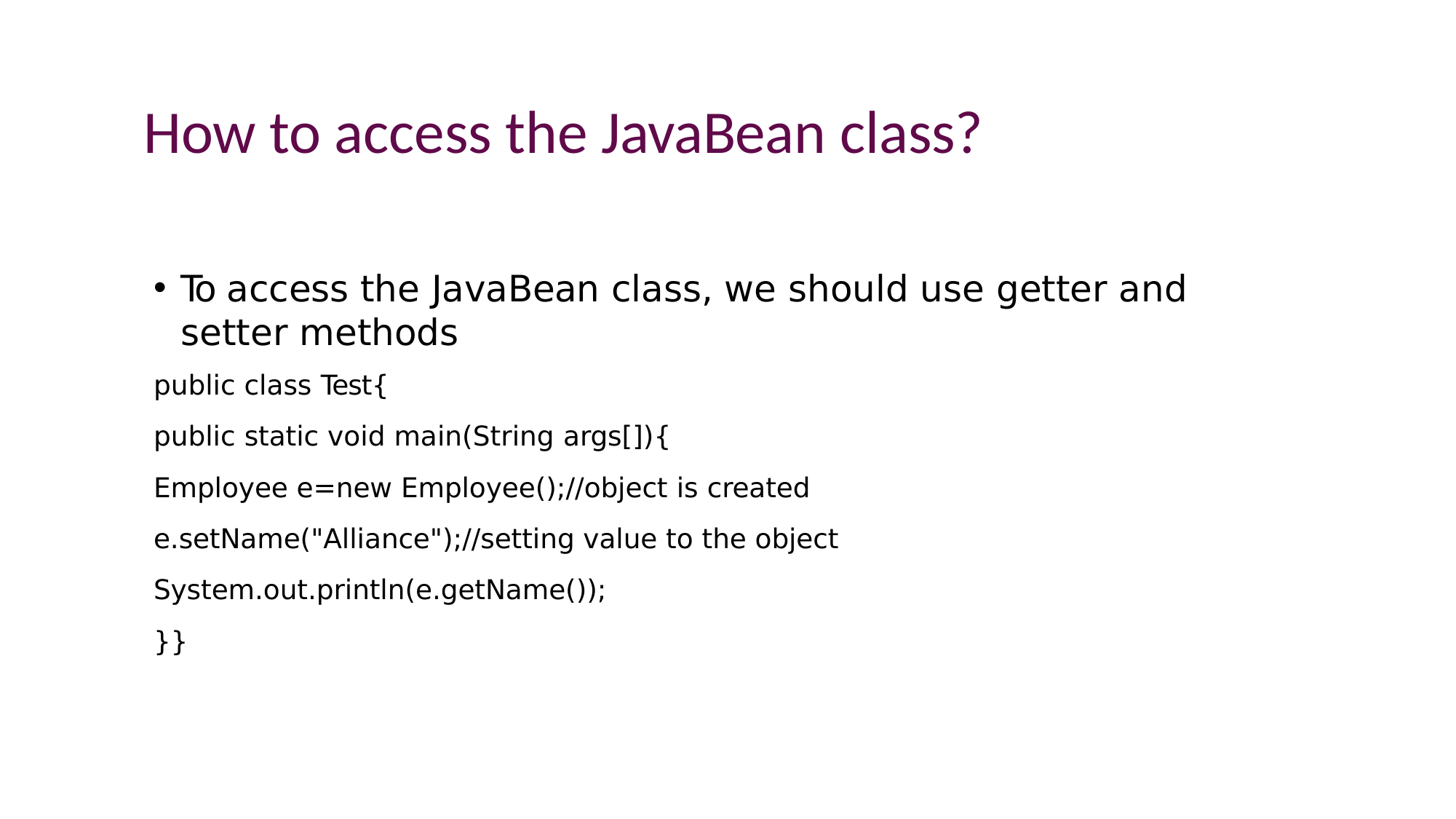

# How to access the JavaBean class?
To access the JavaBean class, we should use getter and  setter methods
public class Test{
public static void main(String args[]){
Employee e=new Employee();//object is created  e.setName("Alliance");//setting value to the object  System.out.println(e.getName());
}}